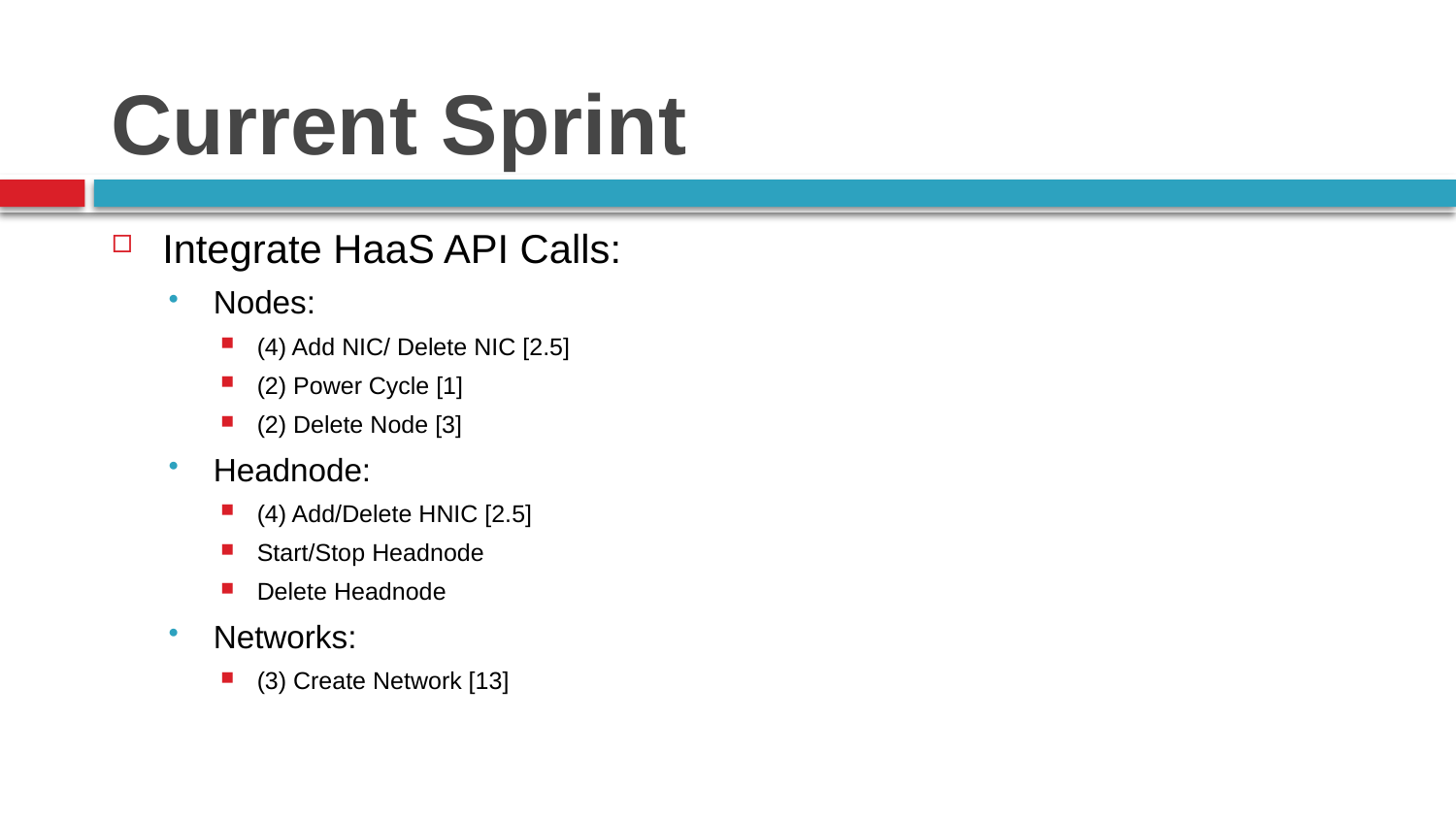

# Current Sprint
Integrate HaaS API Calls:
Nodes:
(4) Add NIC/ Delete NIC [2.5]
(2) Power Cycle [1]
(2) Delete Node [3]
Headnode:
(4) Add/Delete HNIC [2.5]
Start/Stop Headnode
Delete Headnode
Networks:
(3) Create Network [13]